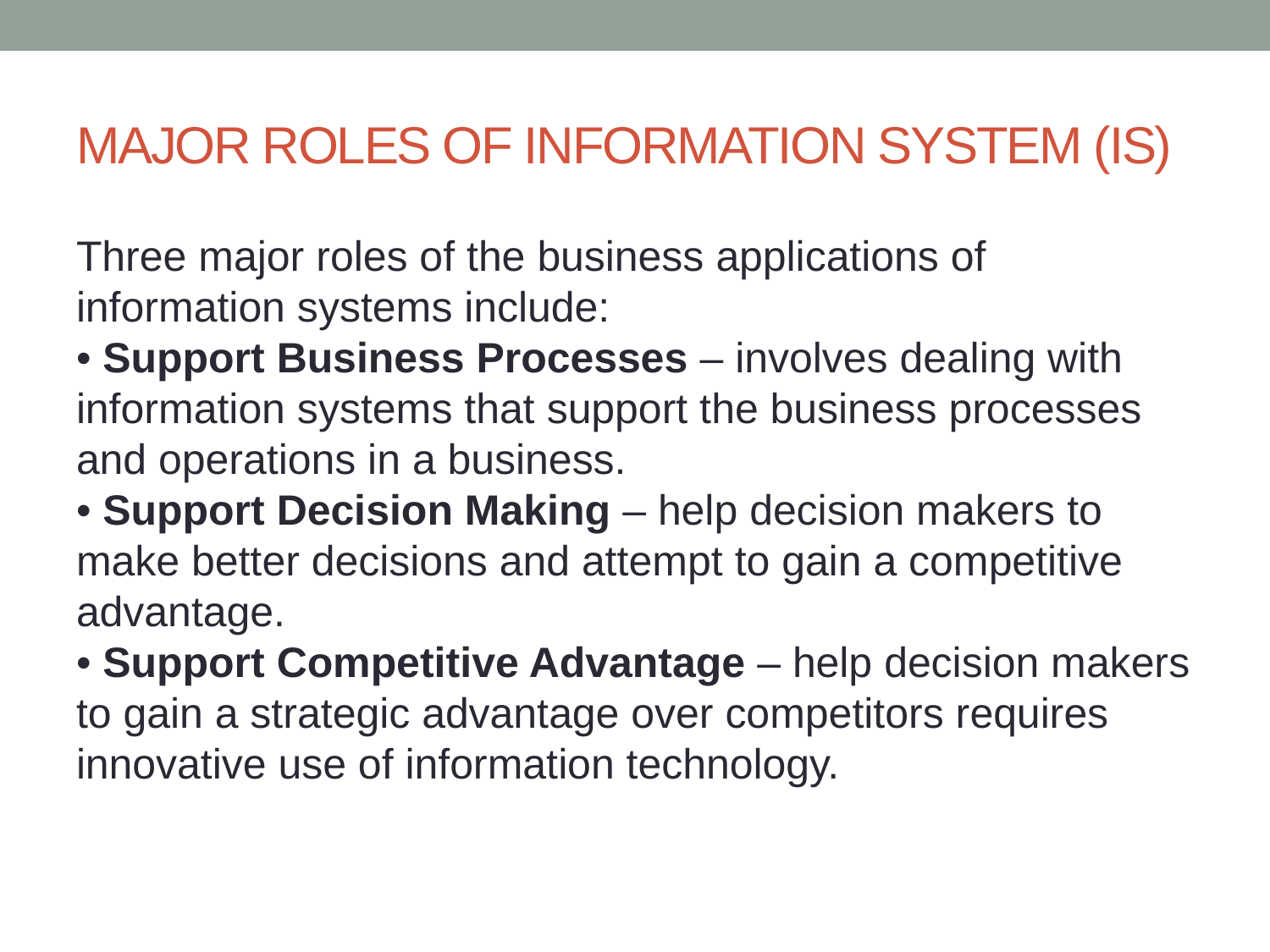

# MAJOR ROLES OF INFORMATION SYSTEM (IS)
Three major roles of the business applications of information systems include: 
• Support Business Processes – involves dealing with information systems that support the business processes and operations in a business.
• Support Decision Making – help decision makers to make better decisions and attempt to gain a competitive advantage.
• Support Competitive Advantage – help decision makers to gain a strategic advantage over competitors requires innovative use of information technology.